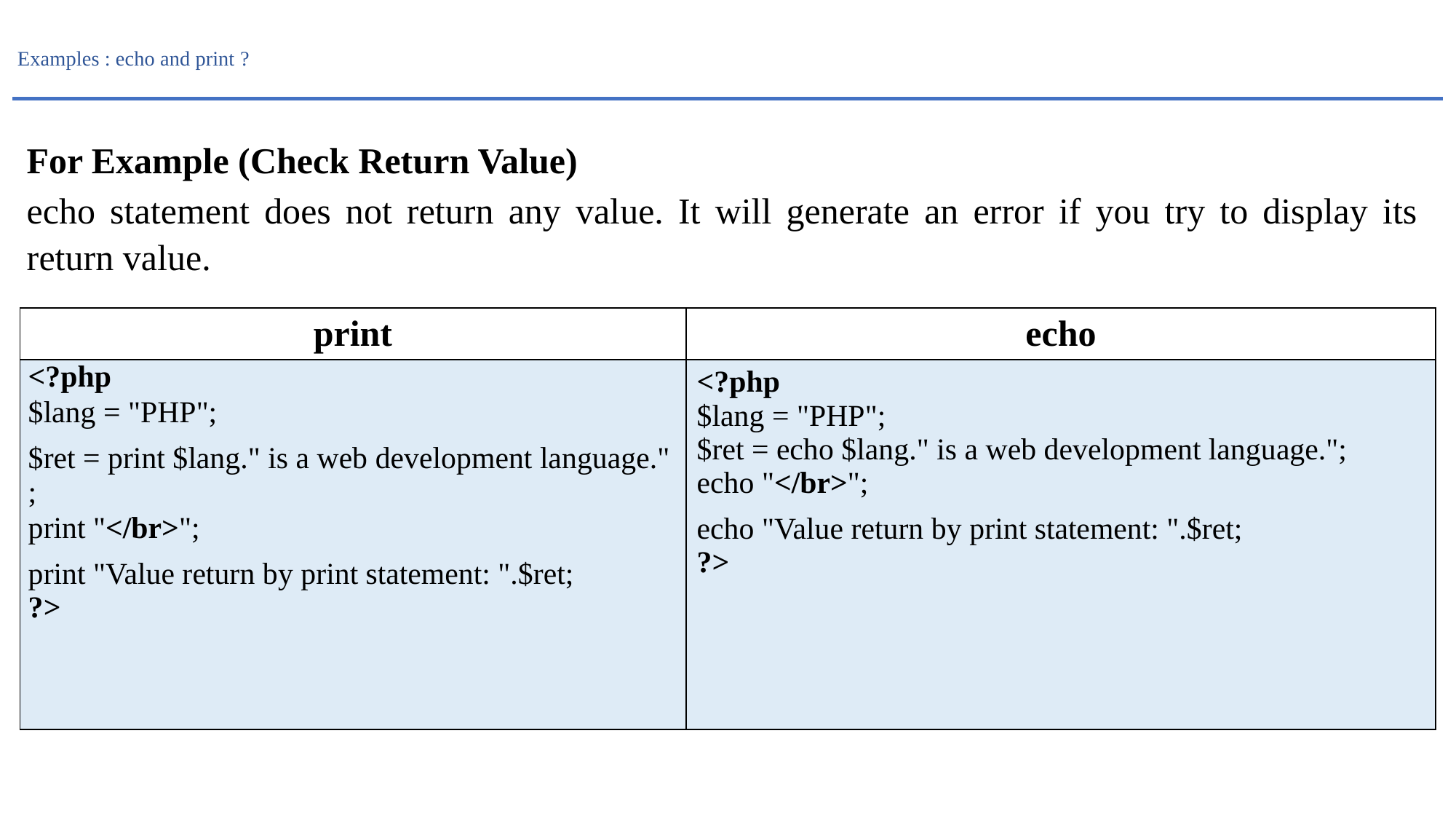

# Examples : echo and print ?
For Example (Check Return Value)
echo statement does not return any value. It will generate an error if you try to display its return value.
| print | echo |
| --- | --- |
| <?php   $lang = "PHP";   $ret = print $lang." is a web development language."; print "</br>";   print "Value return by print statement: ".$ret;    ?> | <?php   $lang = "PHP";   $ret = echo $lang." is a web development language.";   echo "</br>";   echo "Value return by print statement: ".$ret;    ?> |